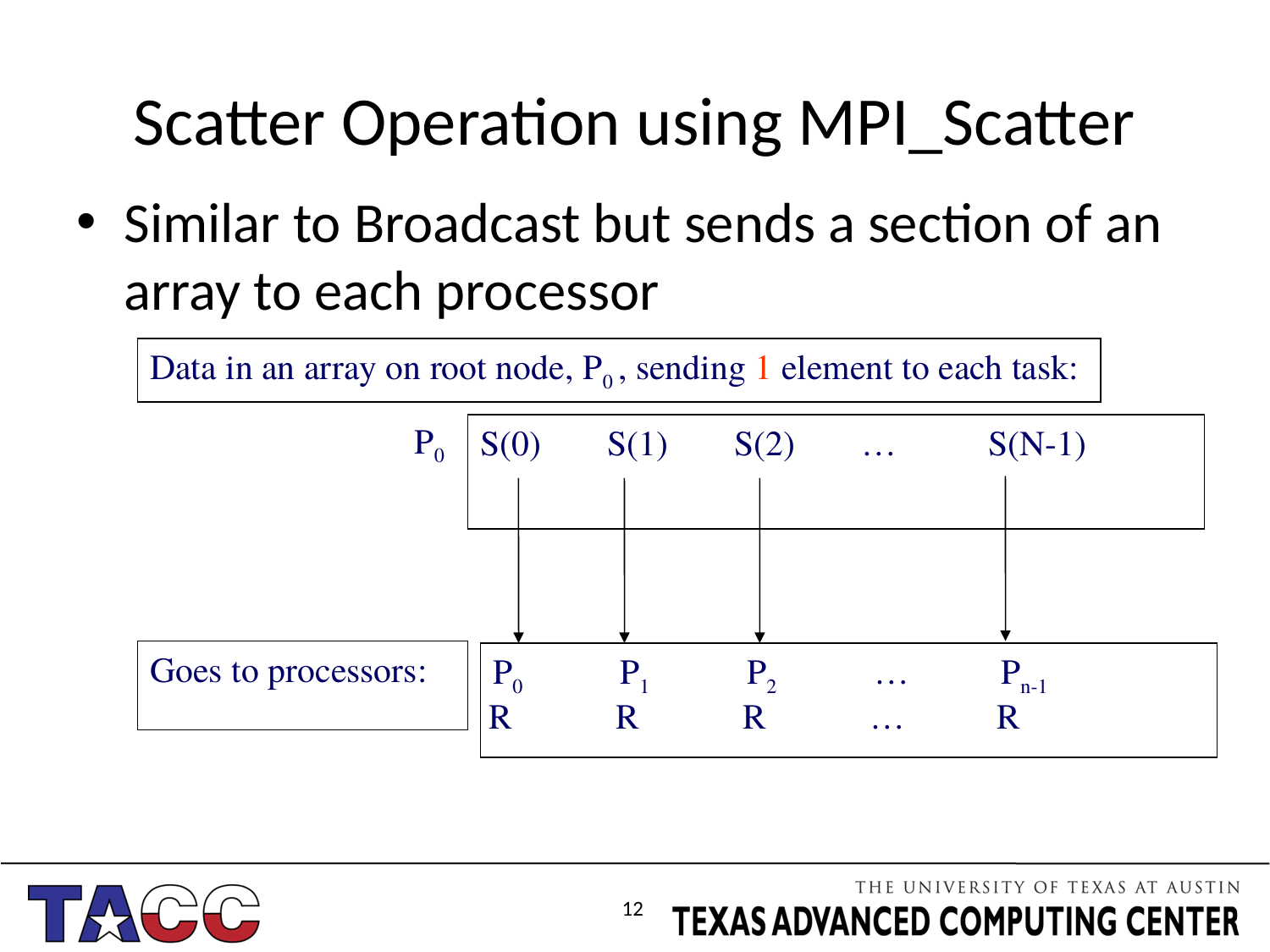

# Scatter Operation using MPI_Scatter
Similar to Broadcast but sends a section of an array to each processor

Data in an array on root node, P0 , sending 1 element to each task:

P0

S(0)	S(1)	S(2) 	…	S(N-1)

Goes to processors:

P0	P1	P2	…	Pn-1

R	R	R 	…	R

12